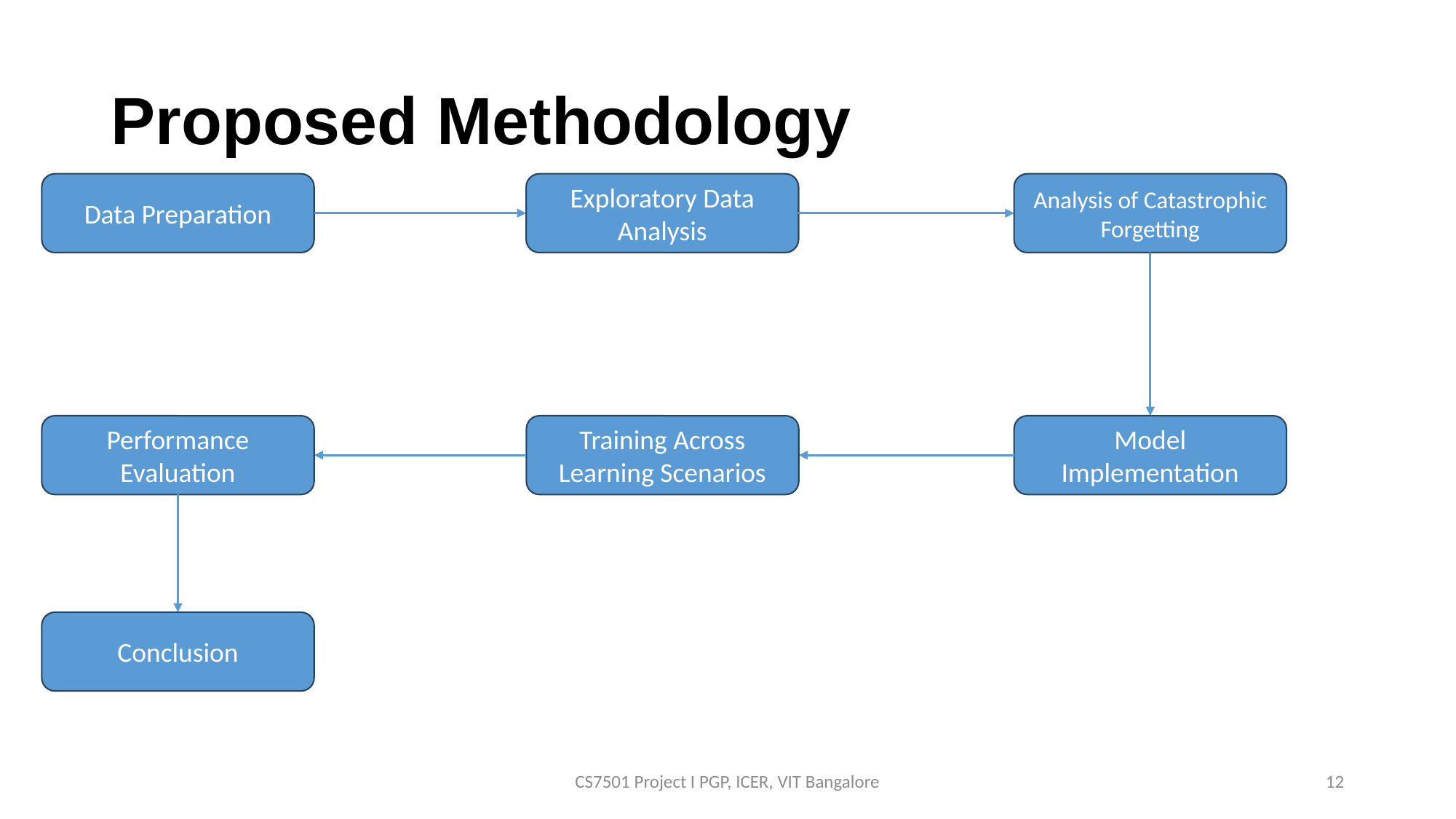

# Proposed Methodology
Data Preparation
Exploratory Data Analysis
Analysis of Catastrophic Forgetting
Performance Evaluation
Training Across Learning Scenarios
Model Implementation
Conclusion
CS7501 Project I PGP, ICER, VIT Bangalore
12